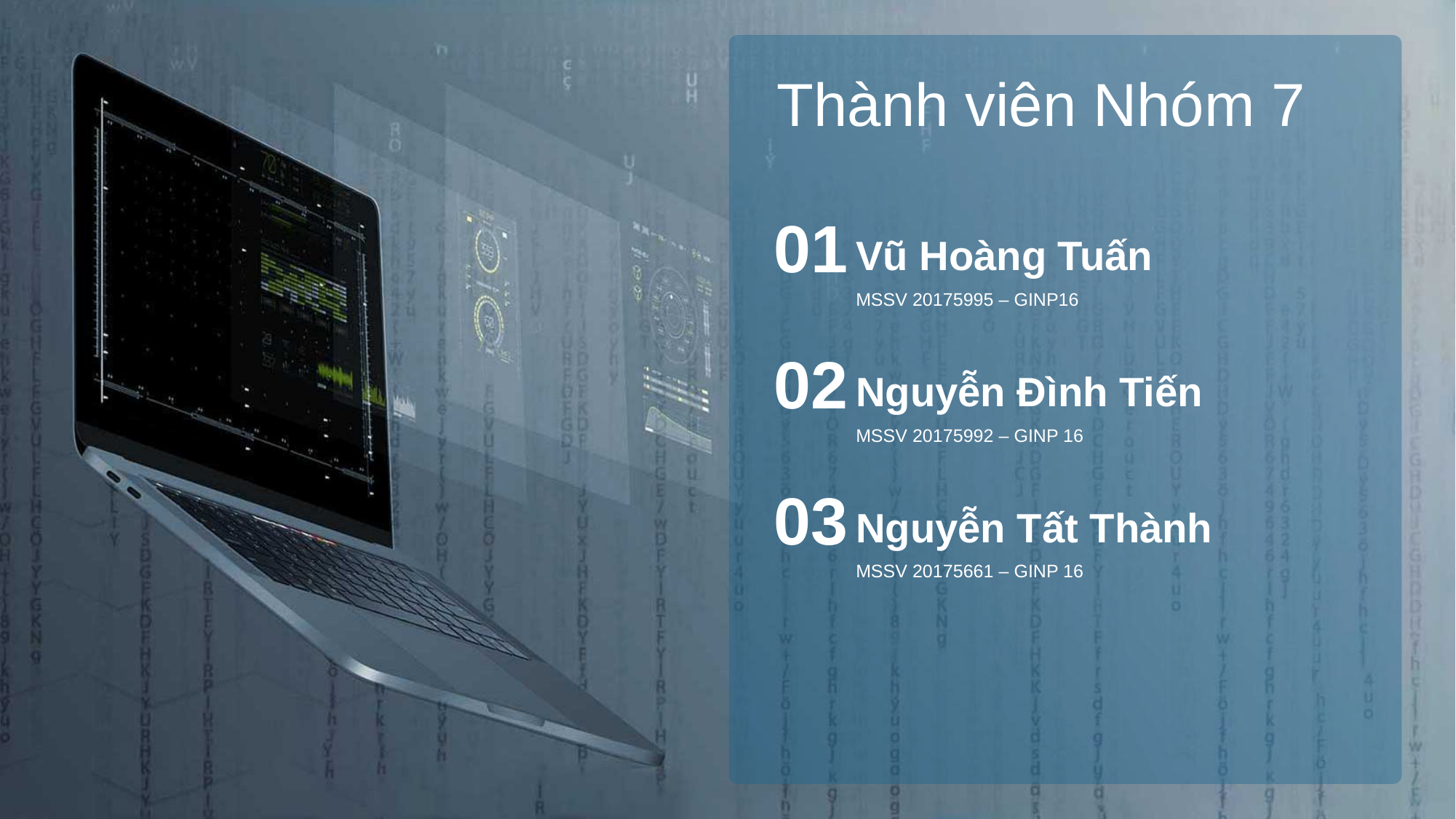

Thành viên Nhóm 7
01
Vũ Hoàng Tuấn
MSSV 20175995 – GINP16
02
Nguyễn Đình Tiến
MSSV 20175992 – GINP 16
03
Nguyễn Tất Thành
MSSV 20175661 – GINP 16